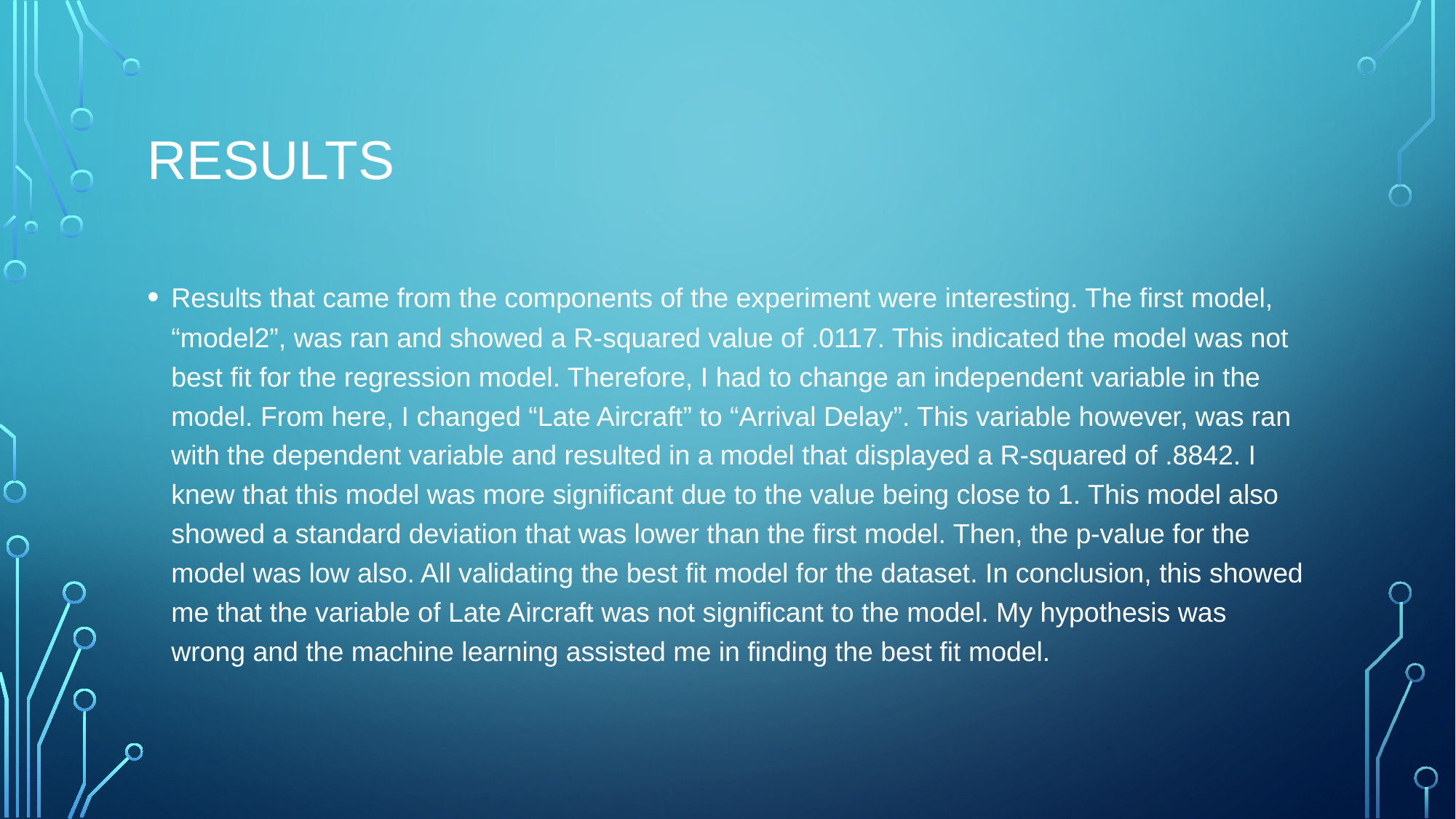

# results
Results that came from the components of the experiment were interesting. The first model, “model2”, was ran and showed a R-squared value of .0117. This indicated the model was not best fit for the regression model. Therefore, I had to change an independent variable in the model. From here, I changed “Late Aircraft” to “Arrival Delay”. This variable however, was ran with the dependent variable and resulted in a model that displayed a R-squared of .8842. I knew that this model was more significant due to the value being close to 1. This model also showed a standard deviation that was lower than the first model. Then, the p-value for the model was low also. All validating the best fit model for the dataset. In conclusion, this showed me that the variable of Late Aircraft was not significant to the model. My hypothesis was wrong and the machine learning assisted me in finding the best fit model.